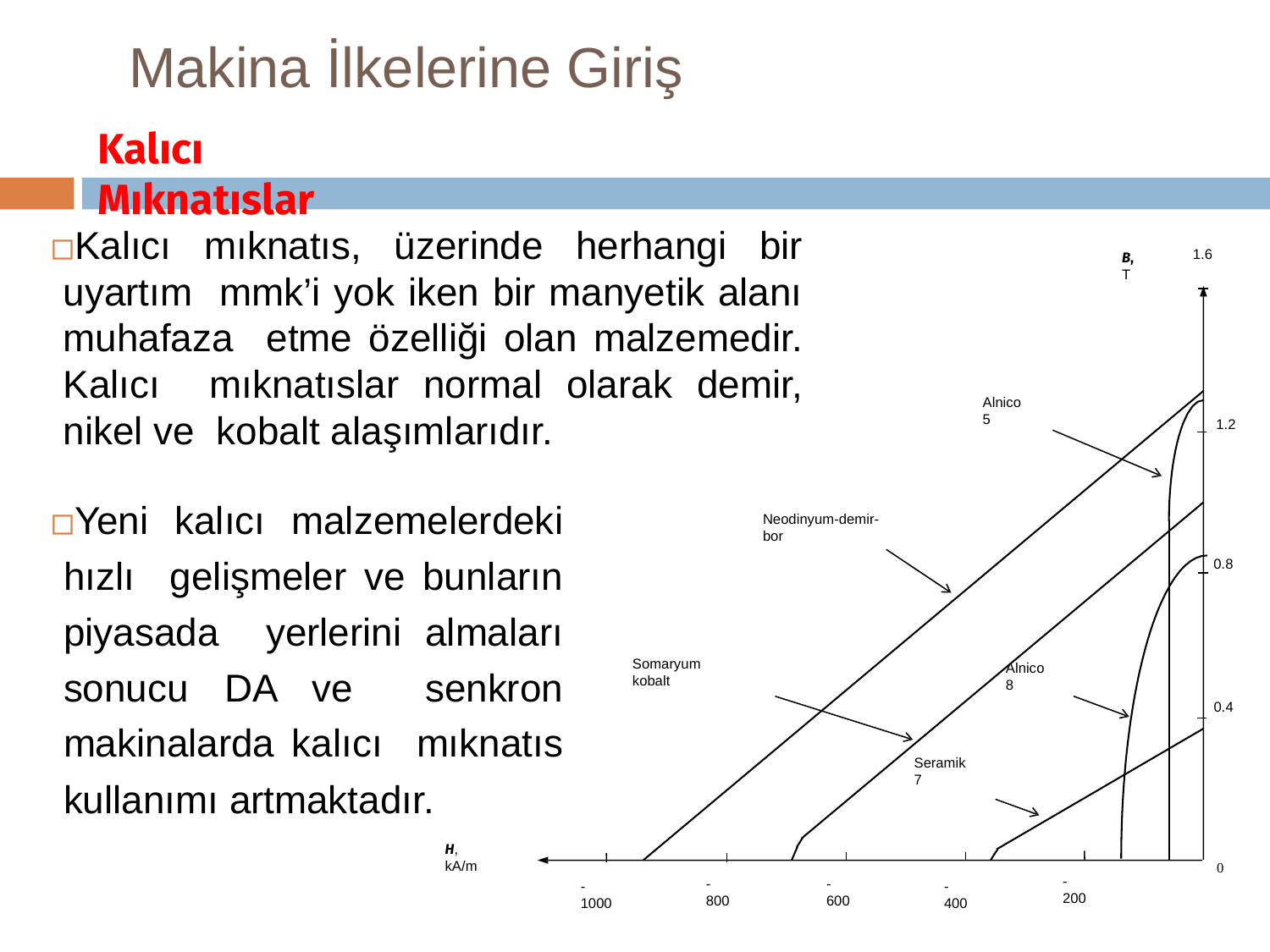

# Makina İlkelerine Giriş
Kalıcı Mıknatıslar
Kalıcı mıknatıs, üzerinde herhangi bir uyartım  mmk’i yok iken bir manyetik alanı muhafaza  etme özelliği olan malzemedir. Kalıcı  mıknatıslar normal olarak demir, nikel ve  kobalt alaşımlarıdır.
1.6
B, T

Alnico 5

1.2

Yeni kalıcı malzemelerdeki hızlı  gelişmeler ve bunların piyasada  yerlerini almaları sonucu DA ve  senkron makinalarda kalıcı  mıknatıs kullanımı artmaktadır.

Neodinyum-demir-bor

0.8

Somaryum kobalt
Alnico 8

0.4

Seramik 7

H, kA/m

0
-200
-800
-600
-400
-1000